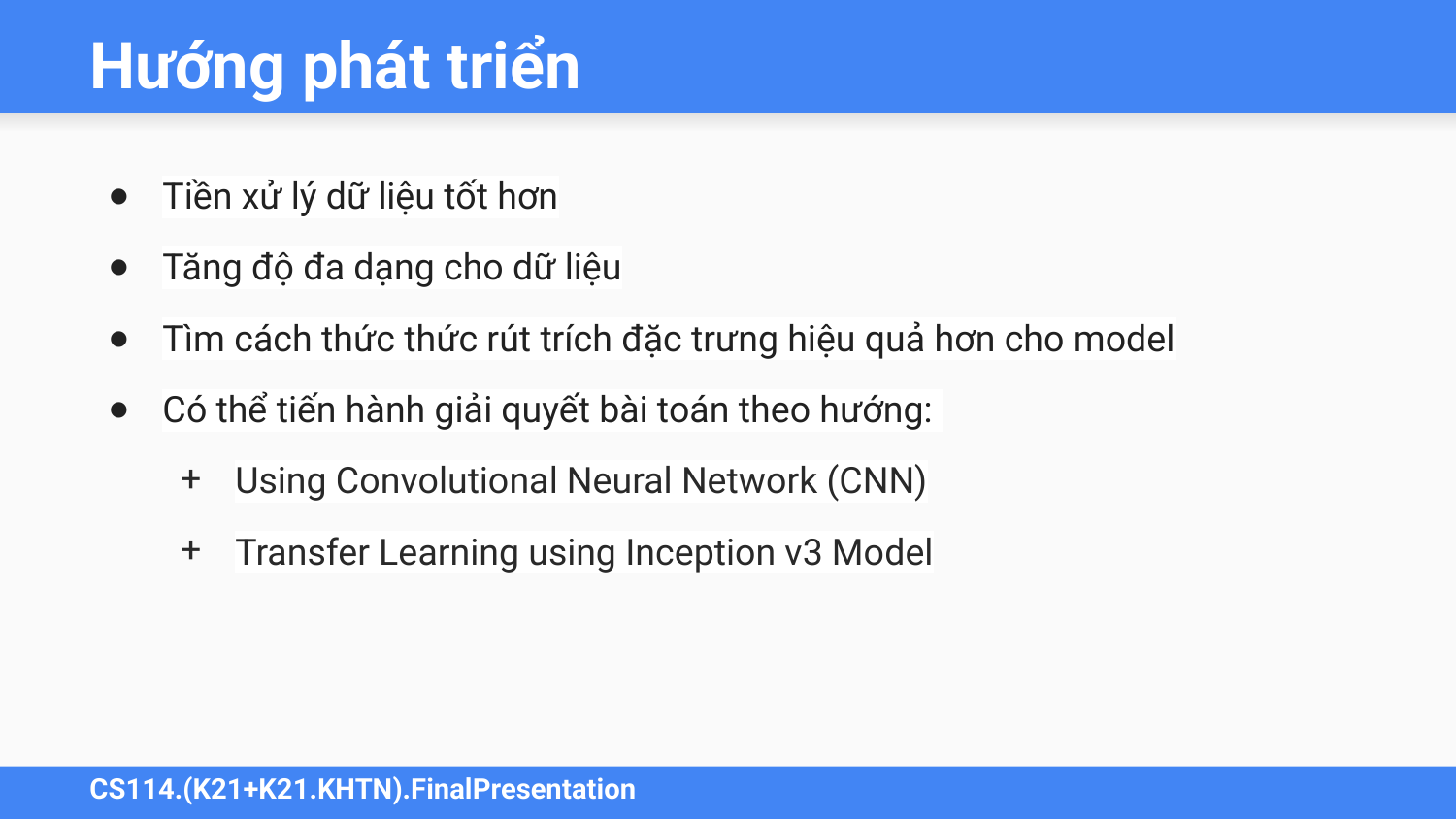

# Hướng phát triển
Tiền xử lý dữ liệu tốt hơn
Tăng độ đa dạng cho dữ liệu
Tìm cách thức thức rút trích đặc trưng hiệu quả hơn cho model
Có thể tiến hành giải quyết bài toán theo hướng:
Using Convolutional Neural Network (CNN)
Transfer Learning using Inception v3 Model